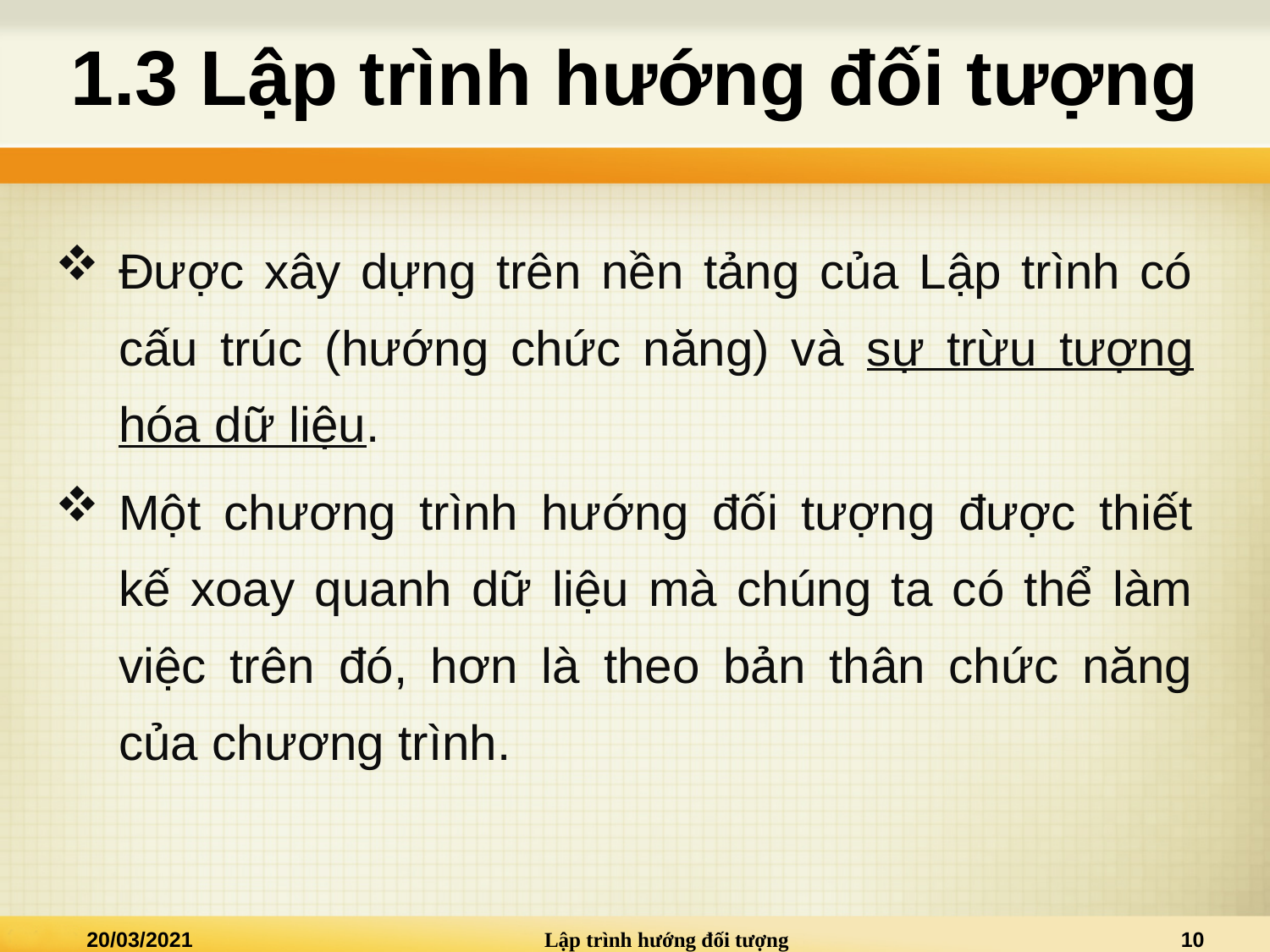

# 1.3 Lập trình hướng đối tượng
Được xây dựng trên nền tảng của Lập trình có cấu trúc (hướng chức năng) và sự trừu tượng hóa dữ liệu.
Một chương trình hướng đối tượng được thiết kế xoay quanh dữ liệu mà chúng ta có thể làm việc trên đó, hơn là theo bản thân chức năng của chương trình.
20/03/2021
Lập trình hướng đối tượng
10